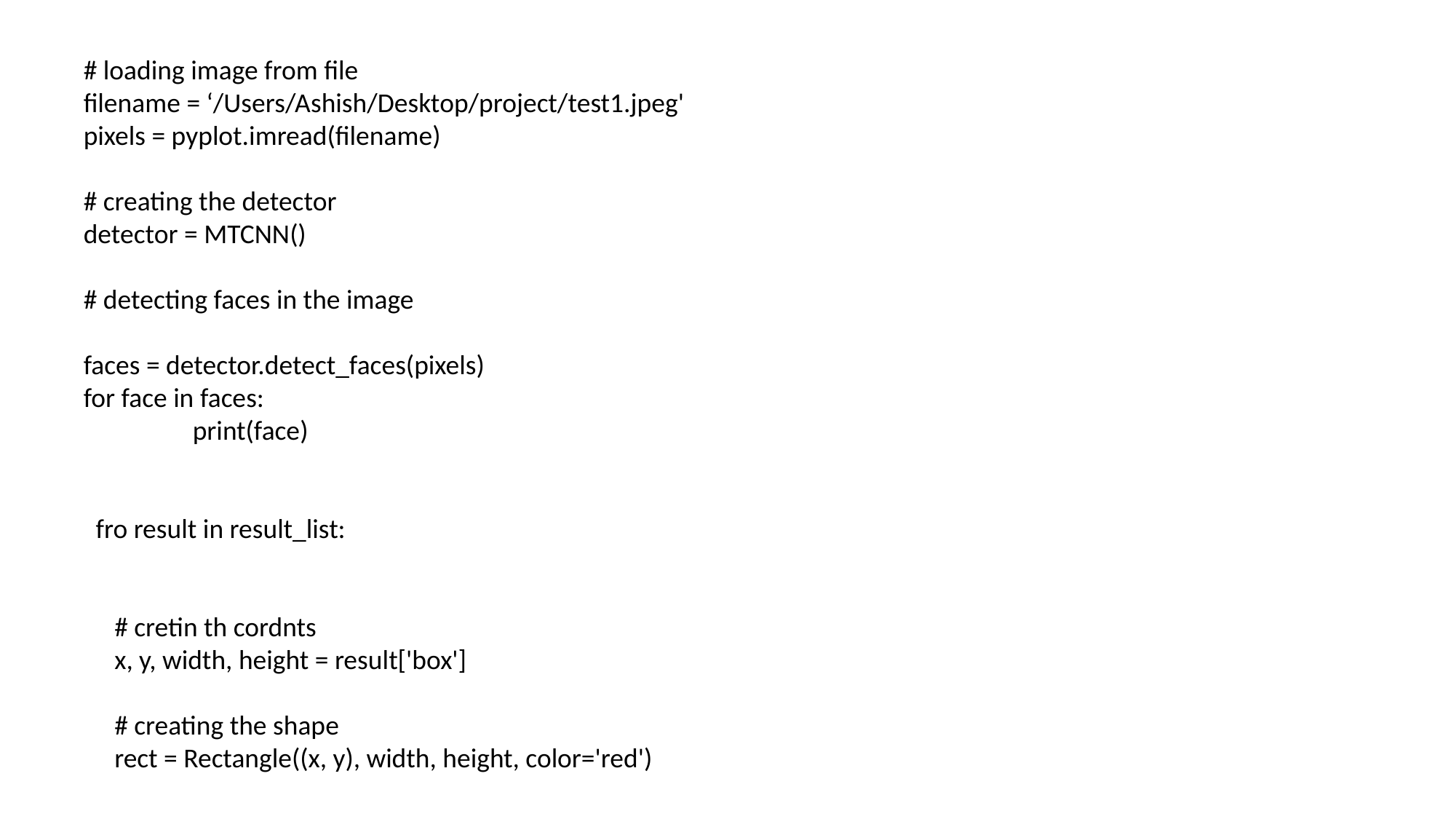

# loading image from file
filename = ‘/Users/Ashish/Desktop/project/test1.jpeg'
pixels = pyplot.imread(filename)

# creating the detector
detector = MTCNN()

# detecting faces in the image

faces = detector.detect_faces(pixels)
for face in faces:
	print(face)

  fro result in result_list:

     # cretin th cordnts
     x, y, width, height = result['box']

     # creating the shape
     rect = Rectangle((x, y), width, height, color='red')